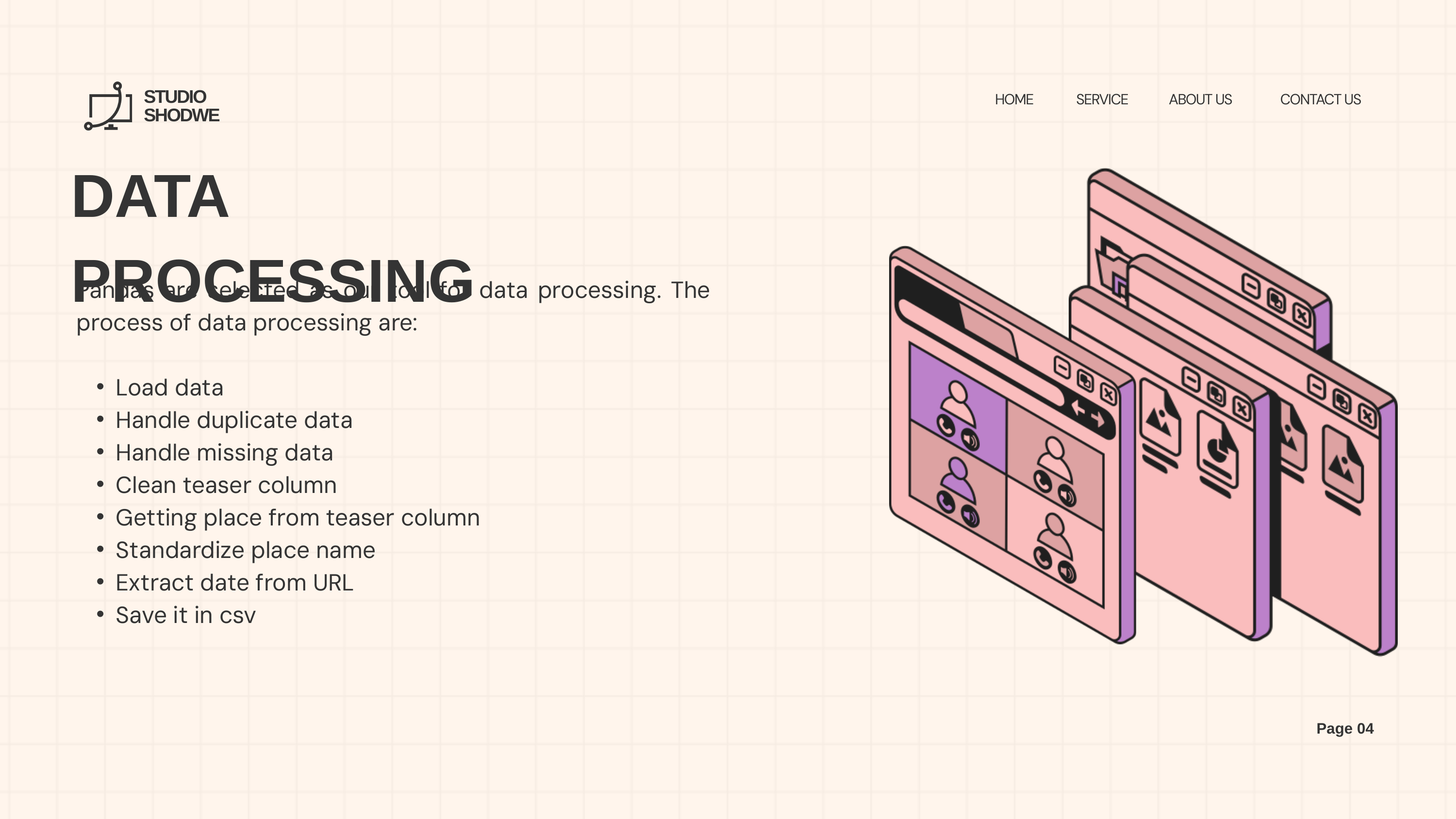

STUDIO SHODWE
HOME
SERVICE
ABOUT US
CONTACT US
DATA PROCESSING

Pandas are selected as our tool for data processing. The process of data processing are:

Load data
Handle duplicate data
Handle missing data
Clean teaser column
Getting place from teaser column
Standardize place name
Extract date from URL
Save it in csv
Page 04